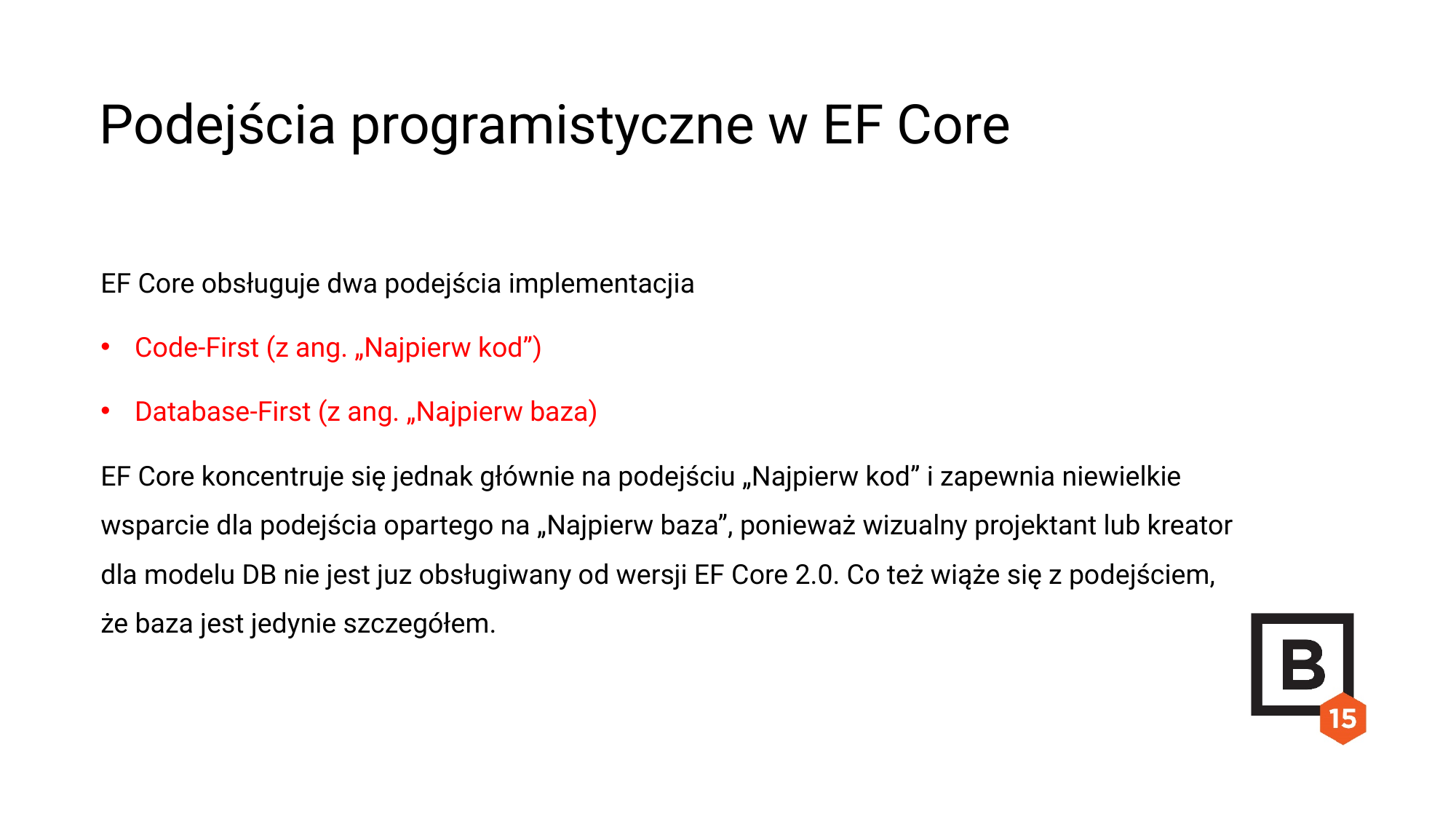

Podejścia programistyczne w EF Core

EF Core obsługuje dwa podejścia implementacjia
Code-First (z ang. „Najpierw kod”)
Database-First (z ang. „Najpierw baza)
EF Core koncentruje się jednak głównie na podejściu „Najpierw kod” i zapewnia niewielkie wsparcie dla podejścia opartego na „Najpierw baza”, ponieważ wizualny projektant lub kreator dla modelu DB nie jest juz obsługiwany od wersji EF Core 2.0. Co też wiąże się z podejściem, że baza jest jedynie szczegółem.